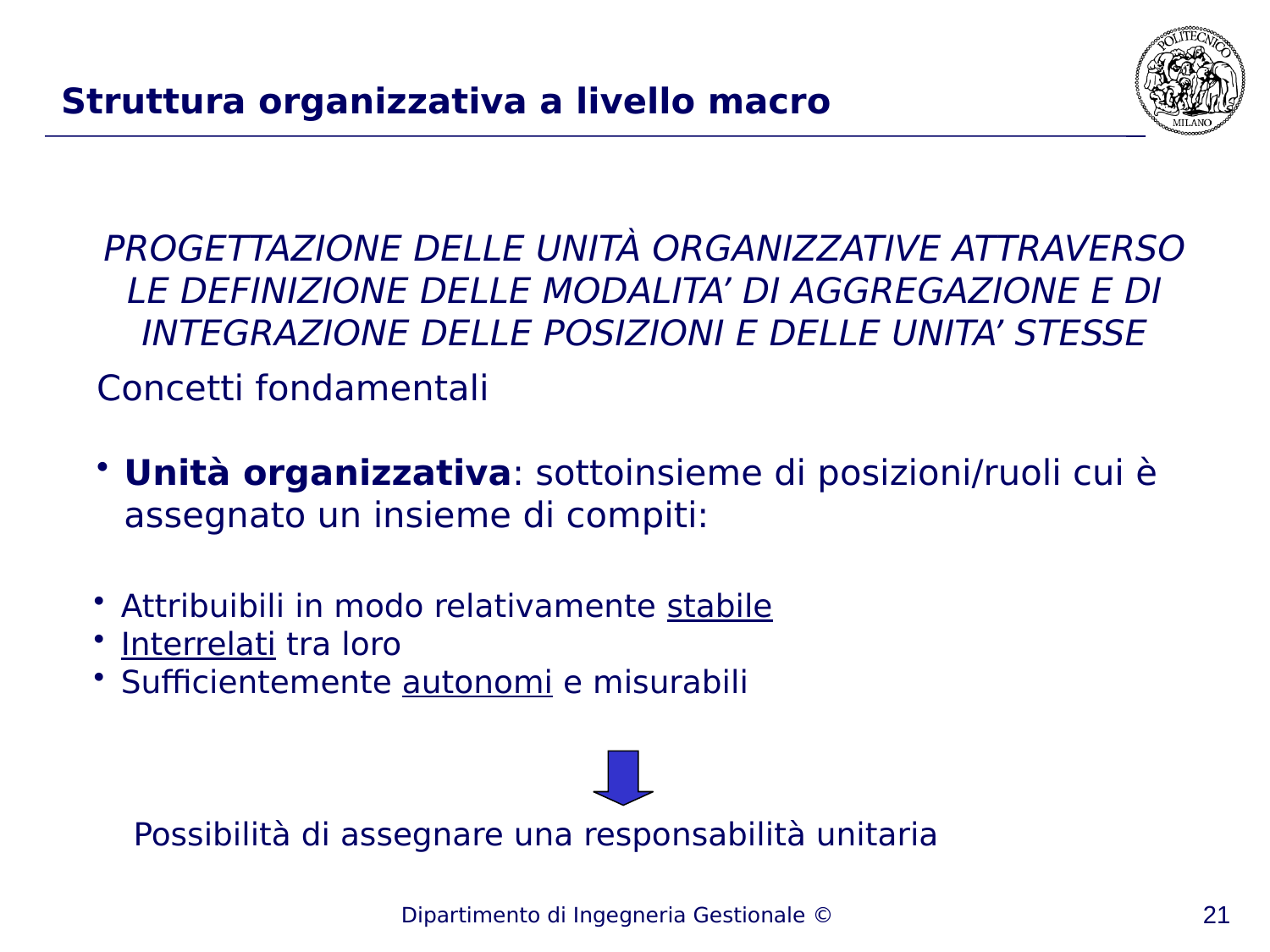

# Struttura organizzativa a livello macro
PROGETTAZIONE DELLE UNITÀ ORGANIZZATIVE ATTRAVERSO LE DEFINIZIONE DELLE MODALITA’ DI AGGREGAZIONE E DI INTEGRAZIONE DELLE POSIZIONI E DELLE UNITA’ STESSE
Concetti fondamentali

Unità organizzativa: sottoinsieme di posizioni/ruoli cui è assegnato un insieme di compiti:

Attribuibili in modo relativamente stabile
Interrelati tra loro
Sufficientemente autonomi e misurabili

Possibilità di assegnare una responsabilità unitaria

21
Dipartimento di Ingegneria Gestionale ©